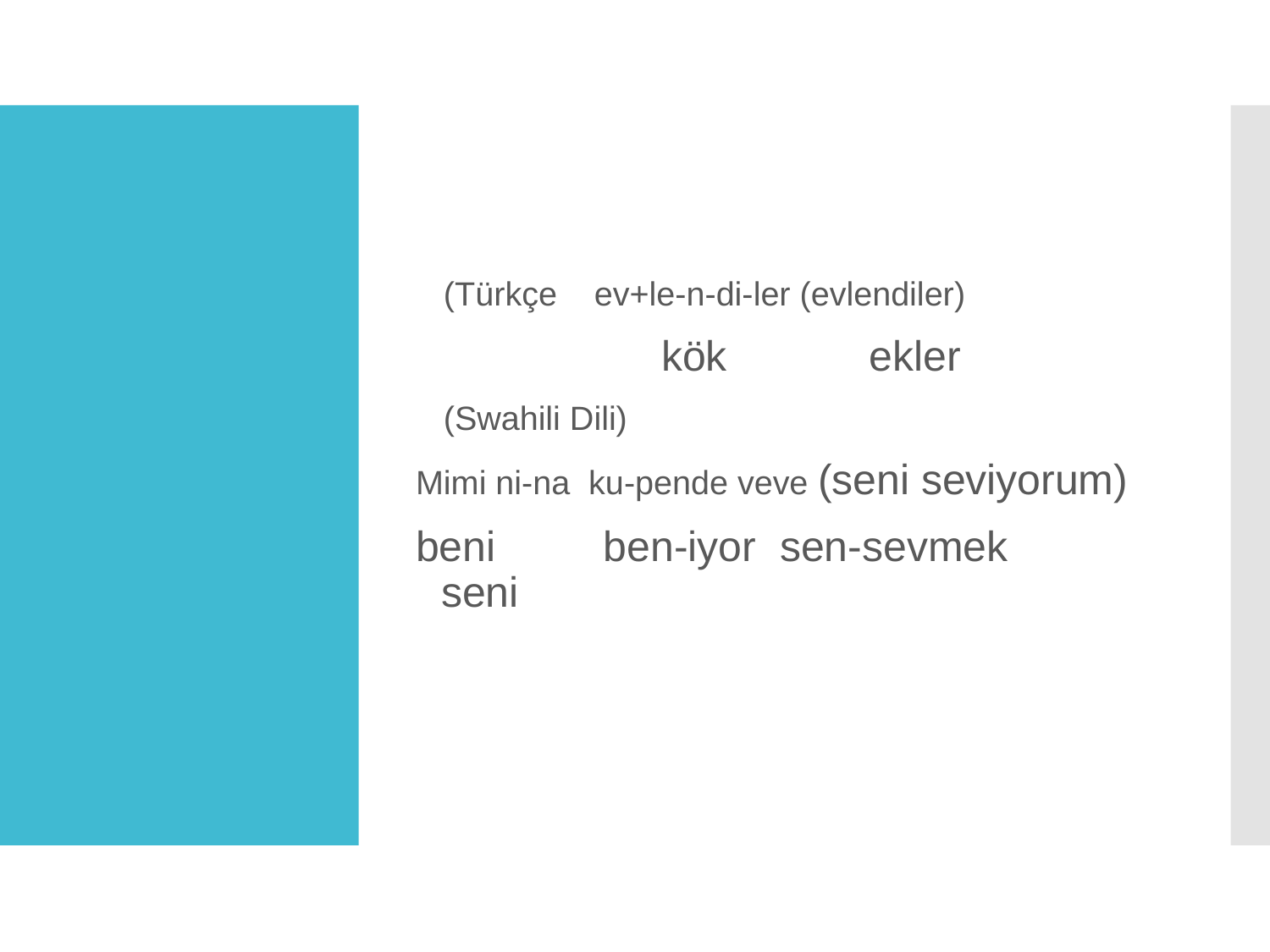

(Türkçe    ev+le-n-di-ler (evlendiler)
  		          kök	    ekler
   (Swahili Dili)
Mimi ni-na  ku-pende veve (seni seviyorum)
beni	   ben-iyor  sen-sevmek      seni

#